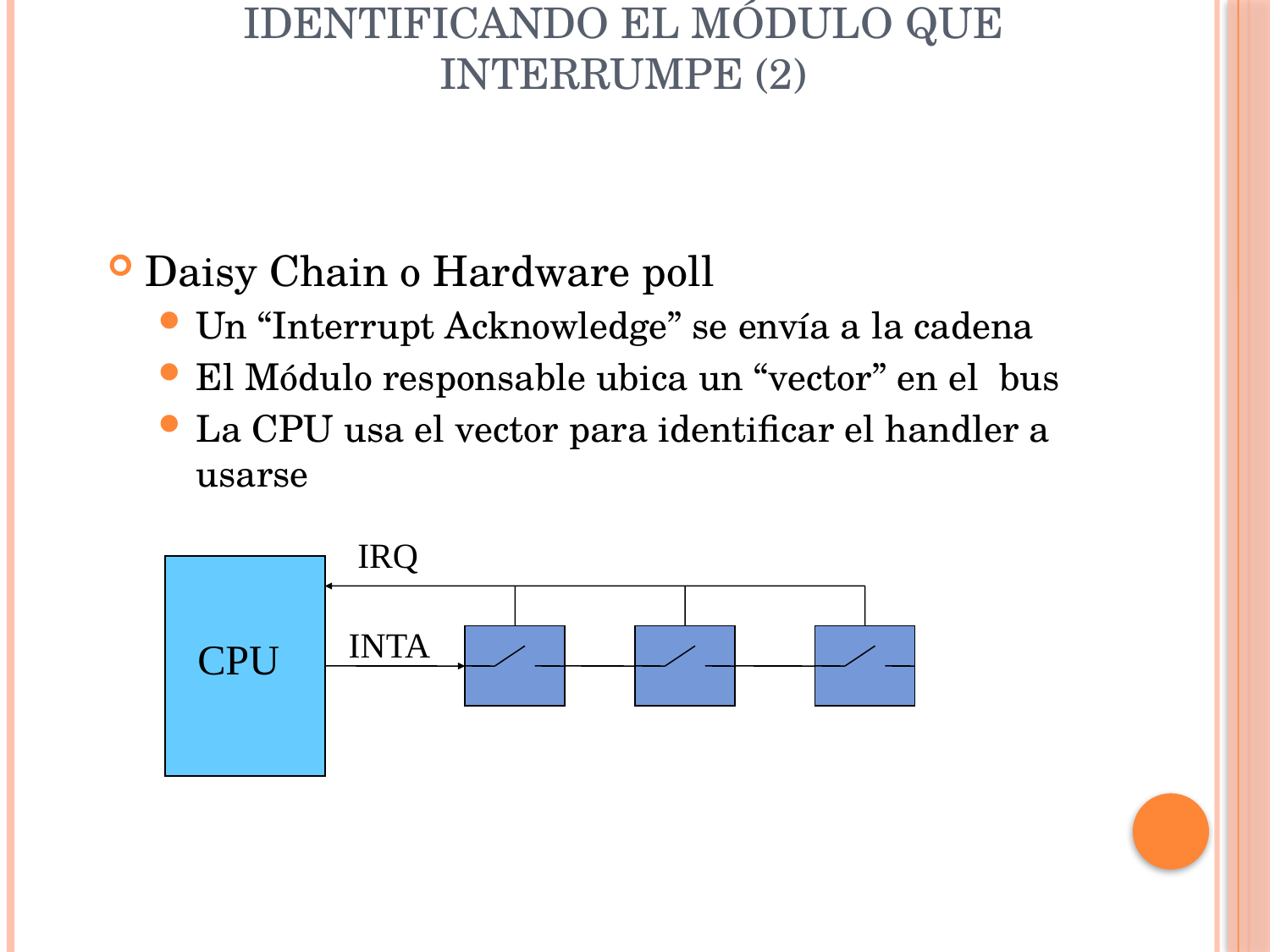

# Identificando el Módulo que Interrumpe (2)

Daisy Chain o Hardware poll
Un “Interrupt Acknowledge” se envía a la cadena
El Módulo responsable ubica un “vector” en el  bus
La CPU usa el vector para identificar el handler a usarse
IRQ

INTA
CPU